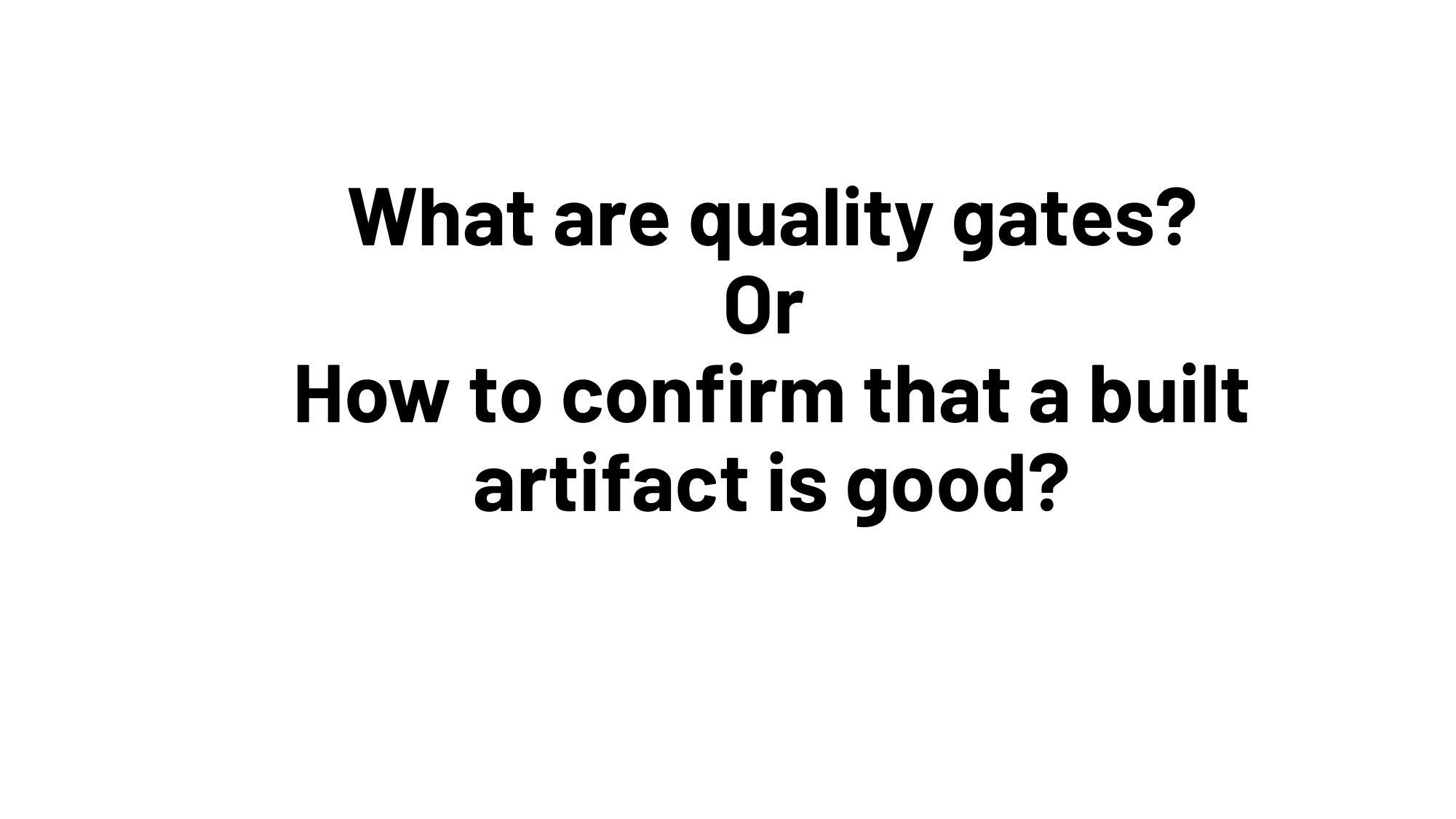

# What are quality gates? Or How to confirm that a built artifact is good?